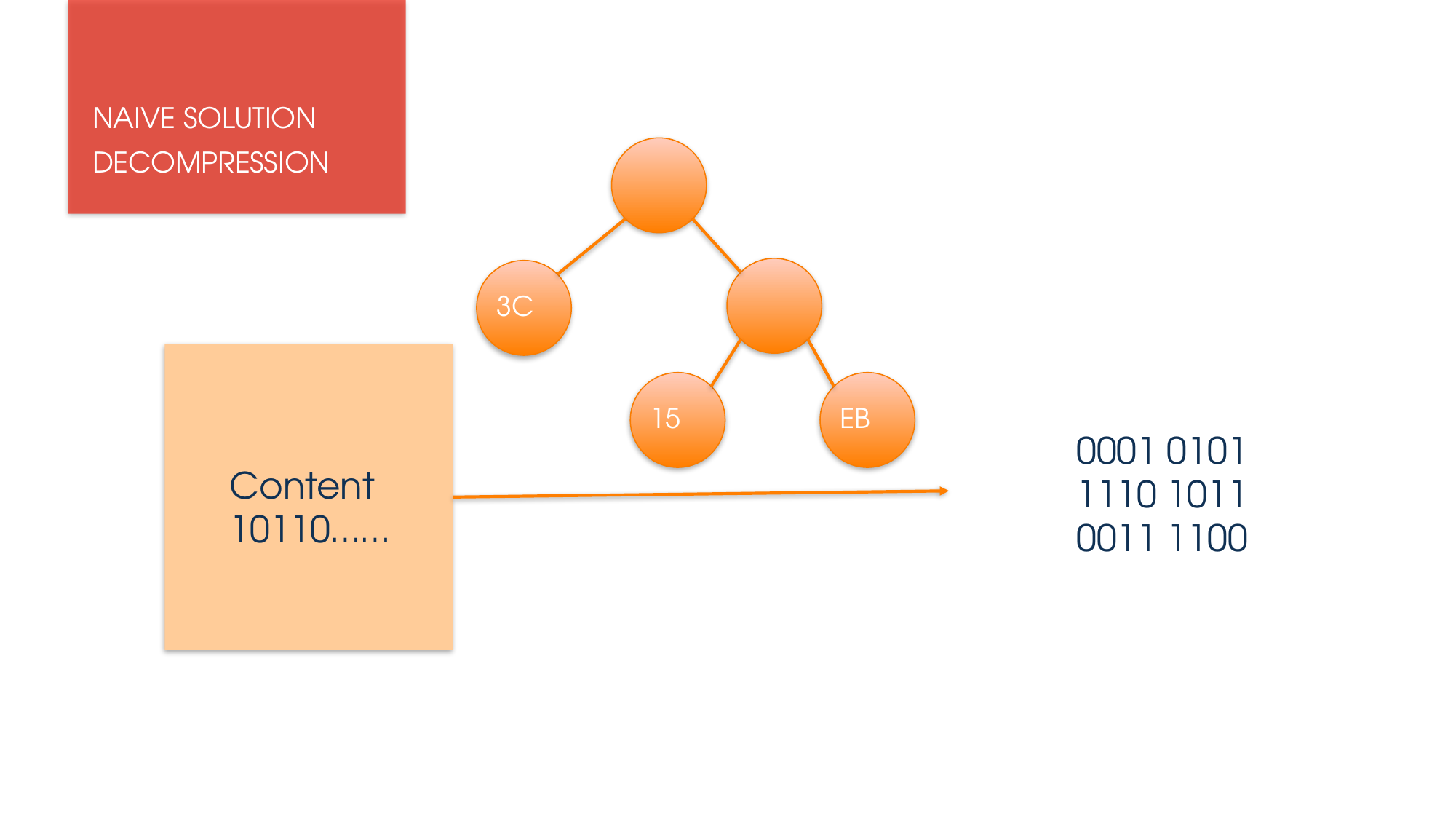

NAIVE SOLUTION
DECOMPRESSION

3C

EB

15
0001 0101 1110 1011 0011 1100
Content
10110……